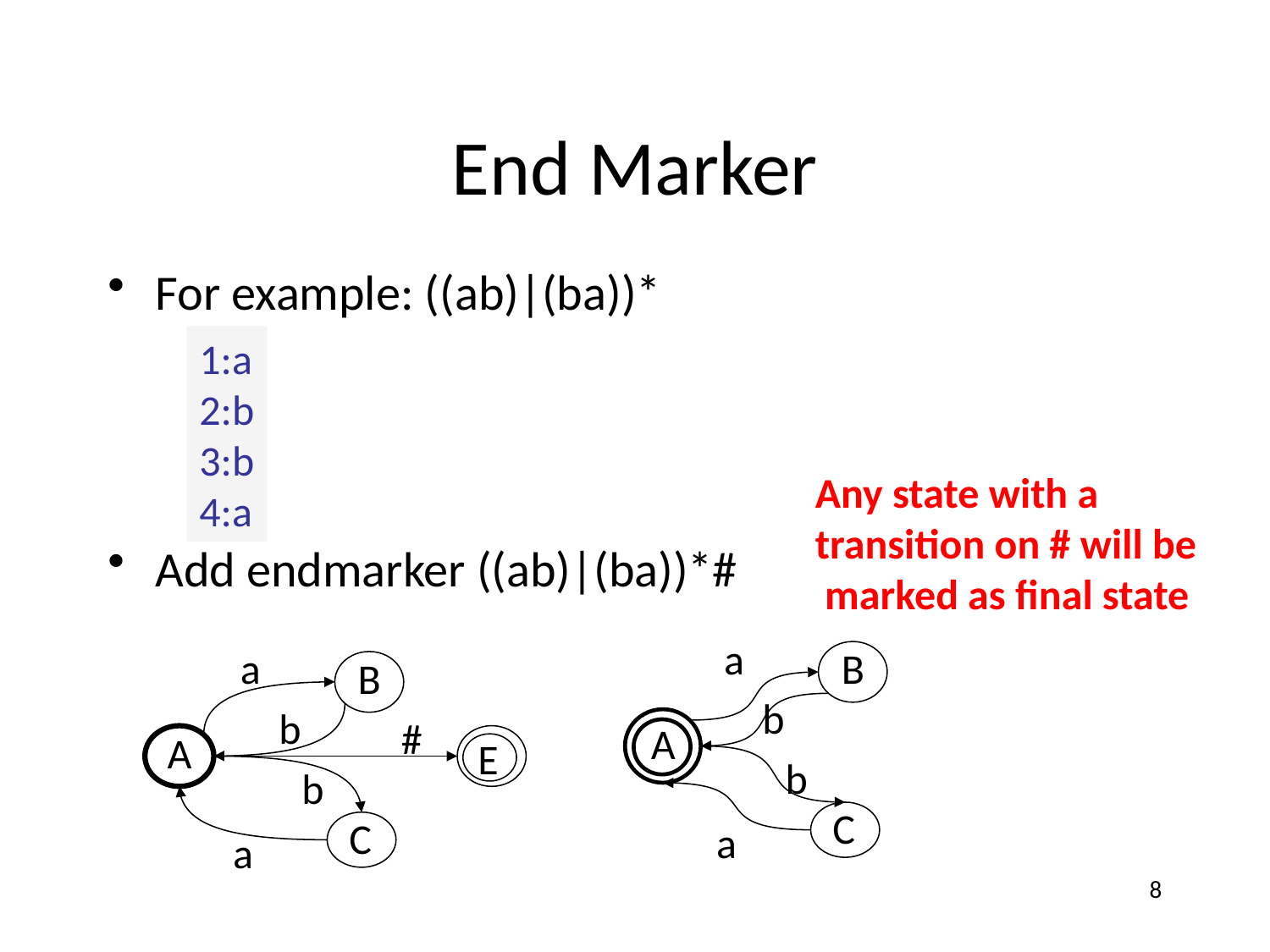

# End Marker
For example: ((ab)|(ba))*

Add endmarker ((ab)|(ba))*#
1:a
2:b
3:b
4:a
Any state with a
transition on # will be
 marked as final state
a
B

b

A
b
C

a
a
B

b
#

E

A

b
C

a
8